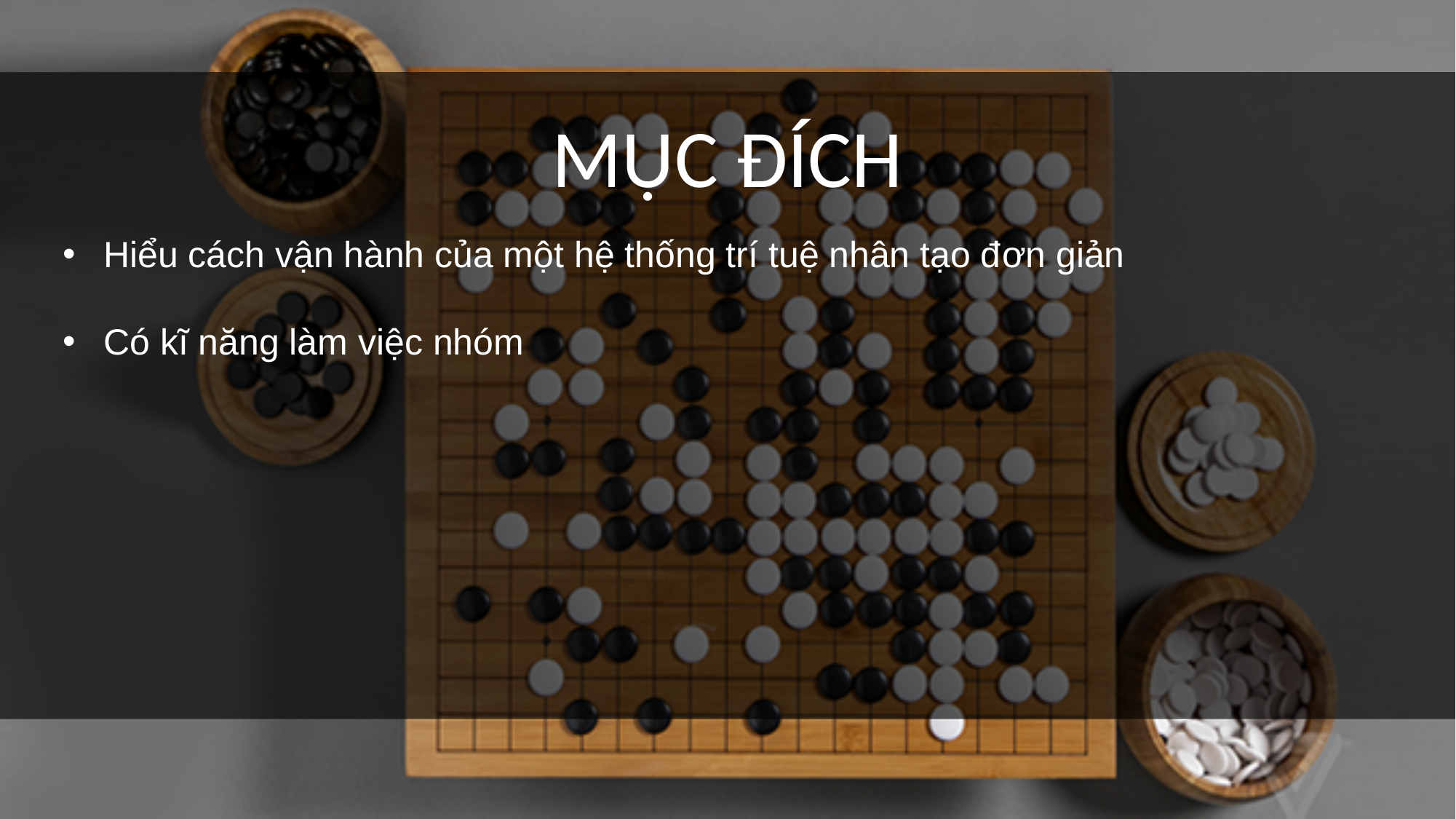

MỤC ĐÍCH
Hiểu cách vận hành của một hệ thống trí tuệ nhân tạo đơn giản

Có kĩ năng làm việc nhóm